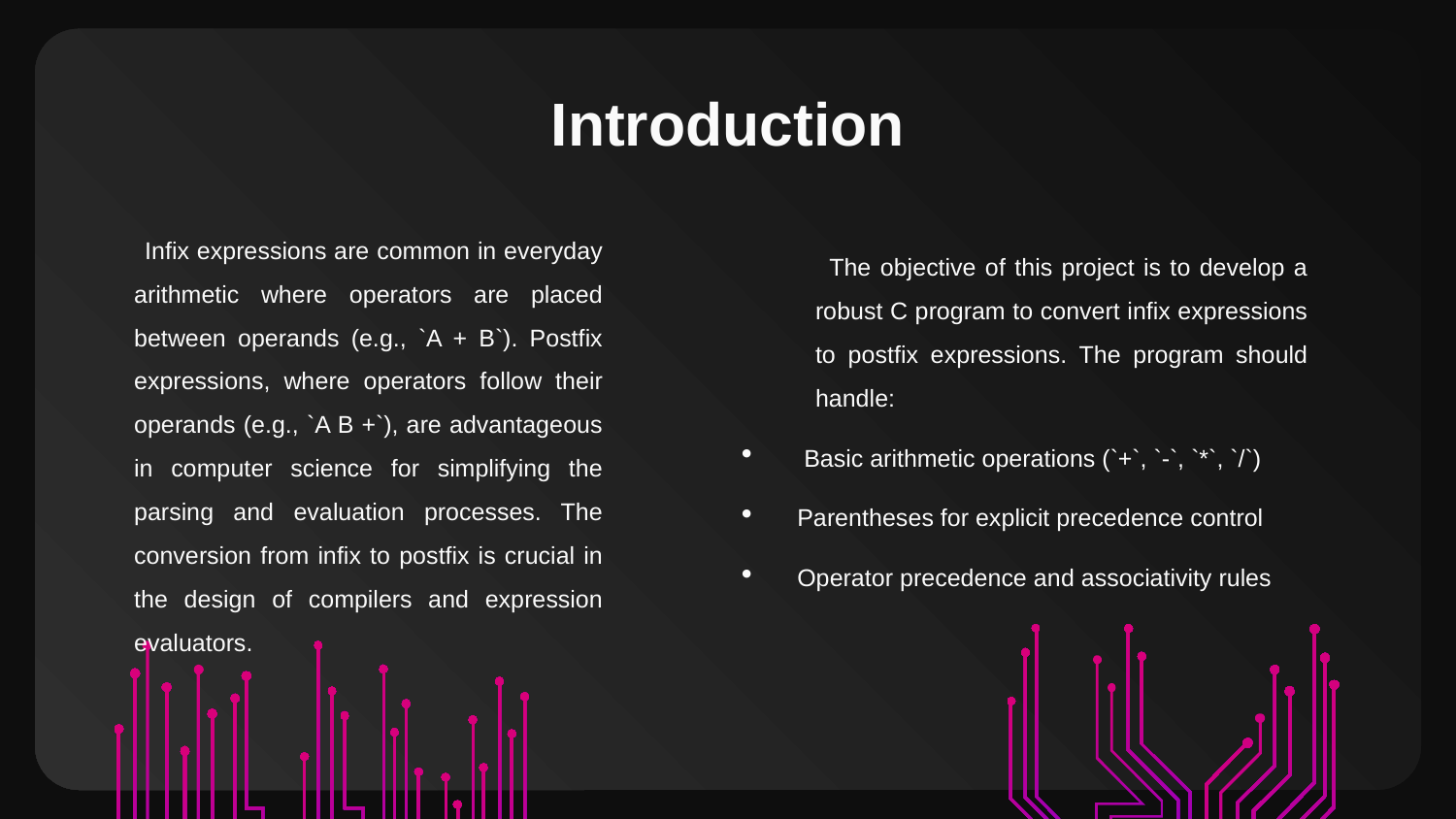

# Introduction
        Infix expressions are common in everyday arithmetic where operators are placed between operands (e.g., `A + B`). Postfix expressions, where operators follow their operands (e.g., `A B +`), are advantageous in computer science for simplifying the parsing and evaluation processes. The conversion from infix to postfix is crucial in the design of compilers and expression evaluators.
       The objective of this project is to develop a robust C program to convert infix expressions to postfix expressions. The program should handle:
 Basic arithmetic operations (`+`, `-`, `*`, `/`)
Parentheses for explicit precedence control
Operator precedence and associativity rules